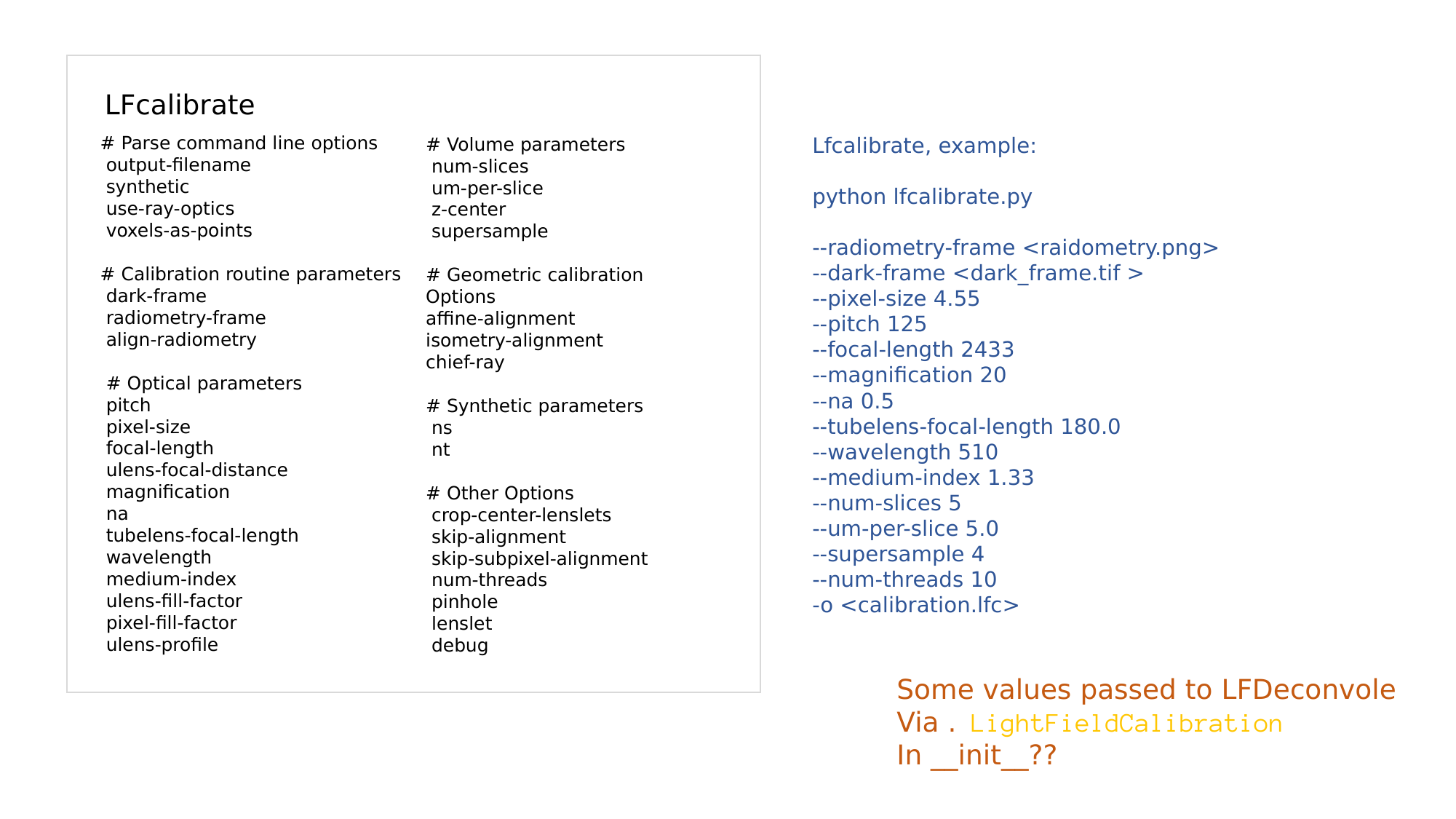

LFcalibrate

# Volume parameters
 num-slices
 um-per-slice
 z-center
 supersample

# Geometric calibration Options
affine-alignment
isometry-alignment
chief-ray

# Synthetic parameters
 ns
 nt

# Other Options
 crop-center-lenslets
 skip-alignment
 skip-subpixel-alignment
 num-threads
 pinhole
 lenslet
 debug
# Parse command line options
 output-filename
 synthetic
 use-ray-optics
 voxels-as-points

# Calibration routine parameters
 dark-frame
 radiometry-frame
 align-radiometry

 # Optical parameters
 pitch
 pixel-size
 focal-length
 ulens-focal-distance
 magnification
 na
 tubelens-focal-length
 wavelength
 medium-index
 ulens-fill-factor
 pixel-fill-factor
 ulens-profile
Lfcalibrate, example:

python lfcalibrate.py

--radiometry-frame <raidometry.png>
--dark-frame <dark_frame.tif >
--pixel-size 4.55
--pitch 125
--focal-length 2433
--magnification 20
--na 0.5
--tubelens-focal-length 180.0
--wavelength 510
--medium-index 1.33
--num-slices 5
--um-per-slice 5.0
--supersample 4
--num-threads 10
-o <calibration.lfc>
Some values passed to LFDeconvole
Via . LightFieldCalibration
In __init__??